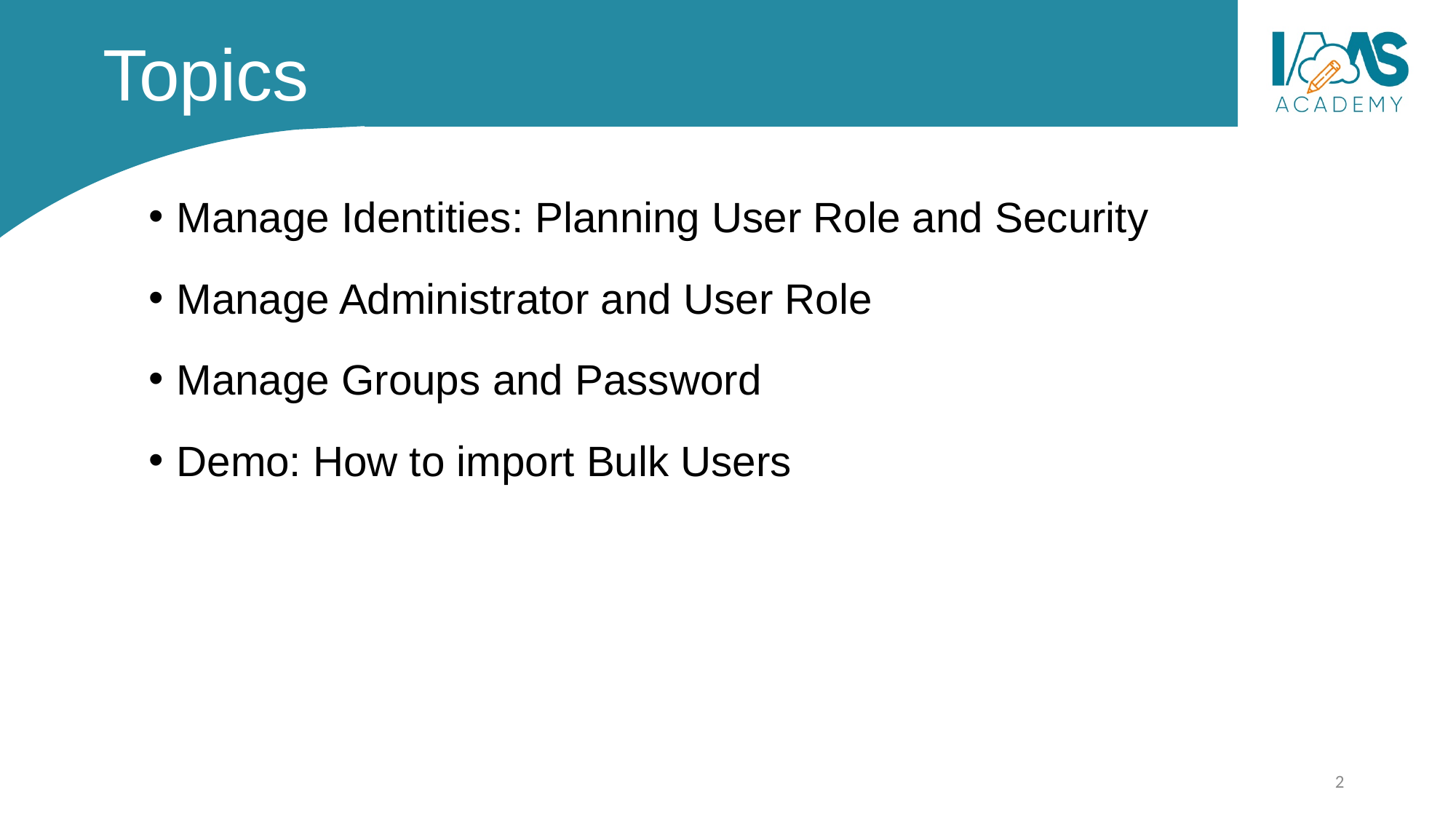

# Topics
Manage Identities: Planning User Role and Security
Manage Administrator and User Role
Manage Groups and Password
Demo: How to import Bulk Users

2